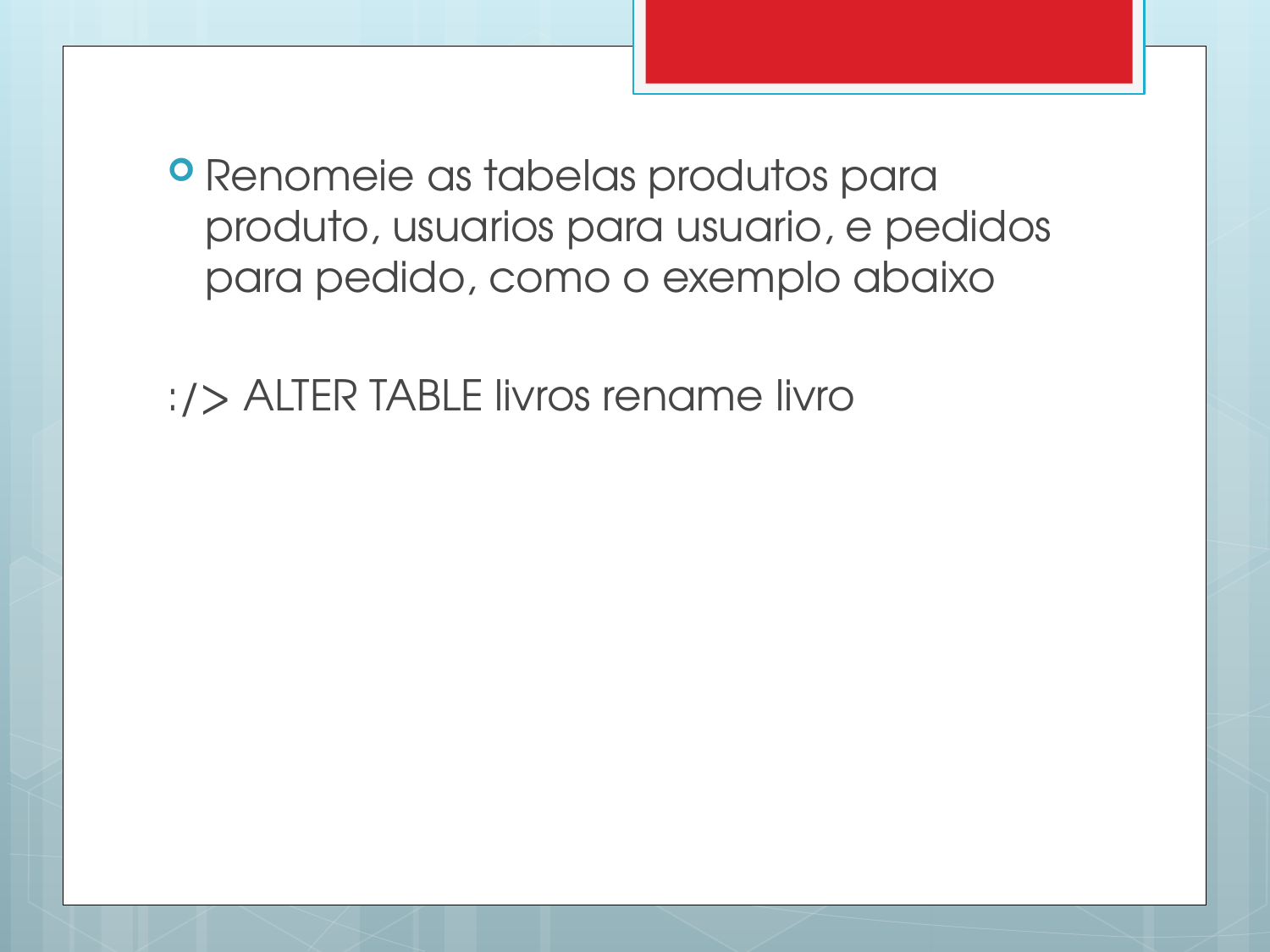

Renomeie as tabelas produtos para produto, usuarios para usuario, e pedidos para pedido, como o exemplo abaixo

:/> ALTER TABLE livros rename livro